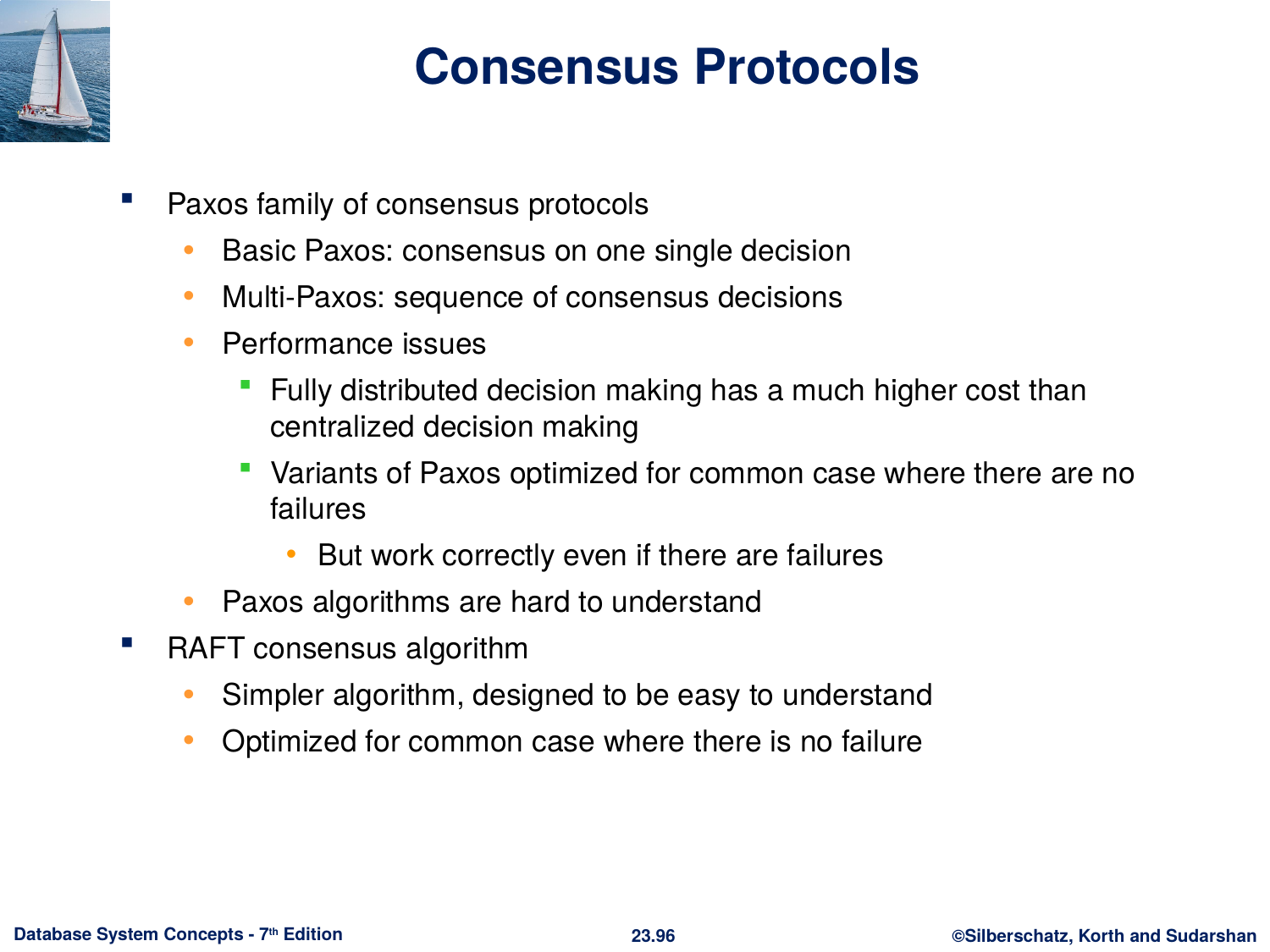

# Consensus Protocols
Paxos family of consensus protocols
Basic Paxos: consensus on one single decision
Multi-Paxos: sequence of consensus decisions
Performance issues
Fully distributed decision making has a much higher cost than centralized decision making
Variants of Paxos optimized for common case where there are no failures
But work correctly even if there are failures
Paxos algorithms are hard to understand
RAFT consensus algorithm
Simpler algorithm, designed to be easy to understand
Optimized for common case where there is no failure